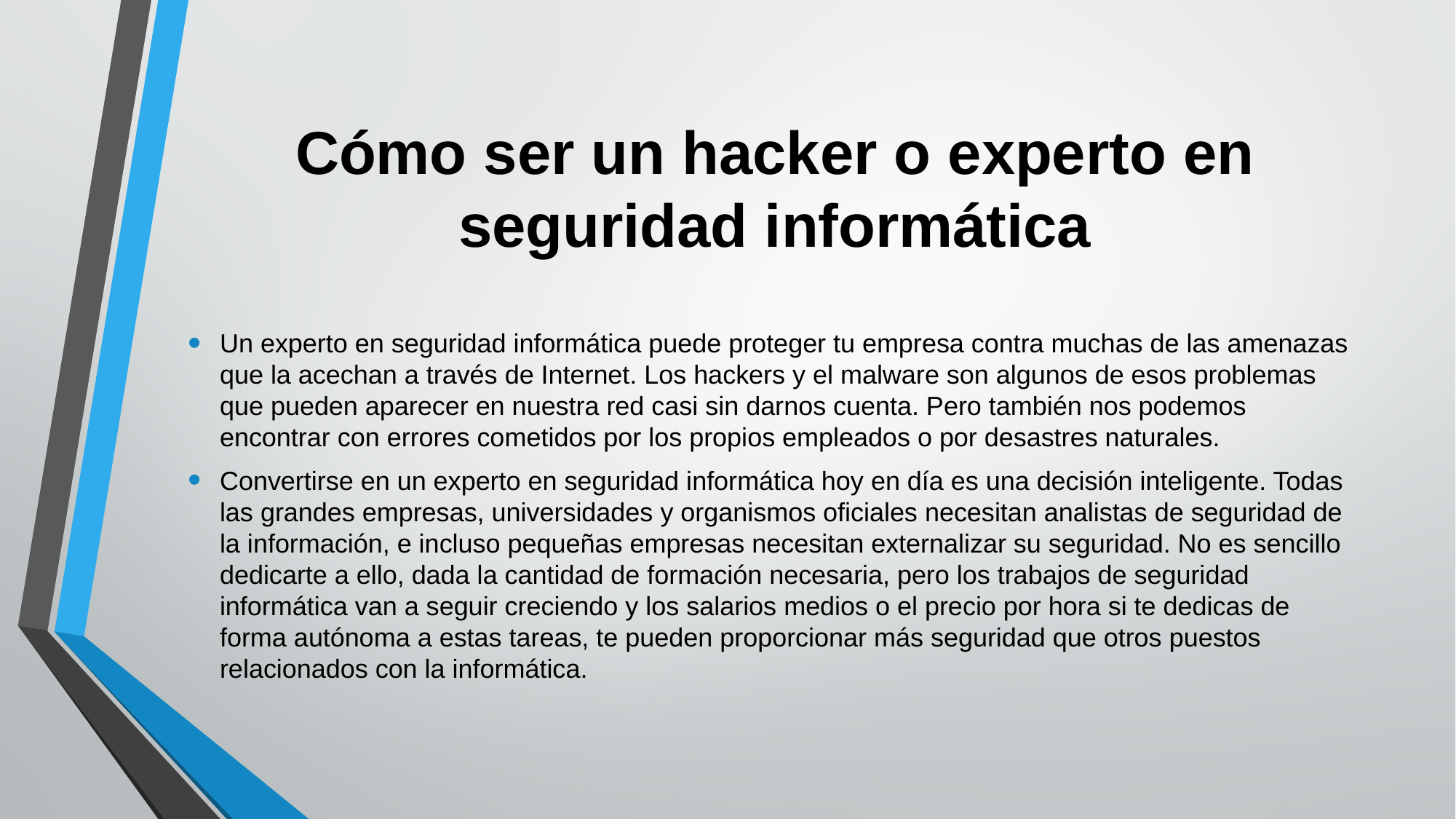

# Cómo ser un hacker o experto en seguridad informática
Un experto en seguridad informática puede proteger tu empresa contra muchas de las amenazas que la acechan a través de Internet. Los hackers y el malware son algunos de esos problemas que pueden aparecer en nuestra red casi sin darnos cuenta. Pero también nos podemos encontrar con errores cometidos por los propios empleados o por desastres naturales.
Convertirse en un experto en seguridad informática hoy en día es una decisión inteligente. Todas las grandes empresas, universidades y organismos oficiales necesitan analistas de seguridad de la información, e incluso pequeñas empresas necesitan externalizar su seguridad. No es sencillo dedicarte a ello, dada la cantidad de formación necesaria, pero los trabajos de seguridad informática van a seguir creciendo y los salarios medios o el precio por hora si te dedicas de forma autónoma a estas tareas, te pueden proporcionar más seguridad que otros puestos relacionados con la informática.